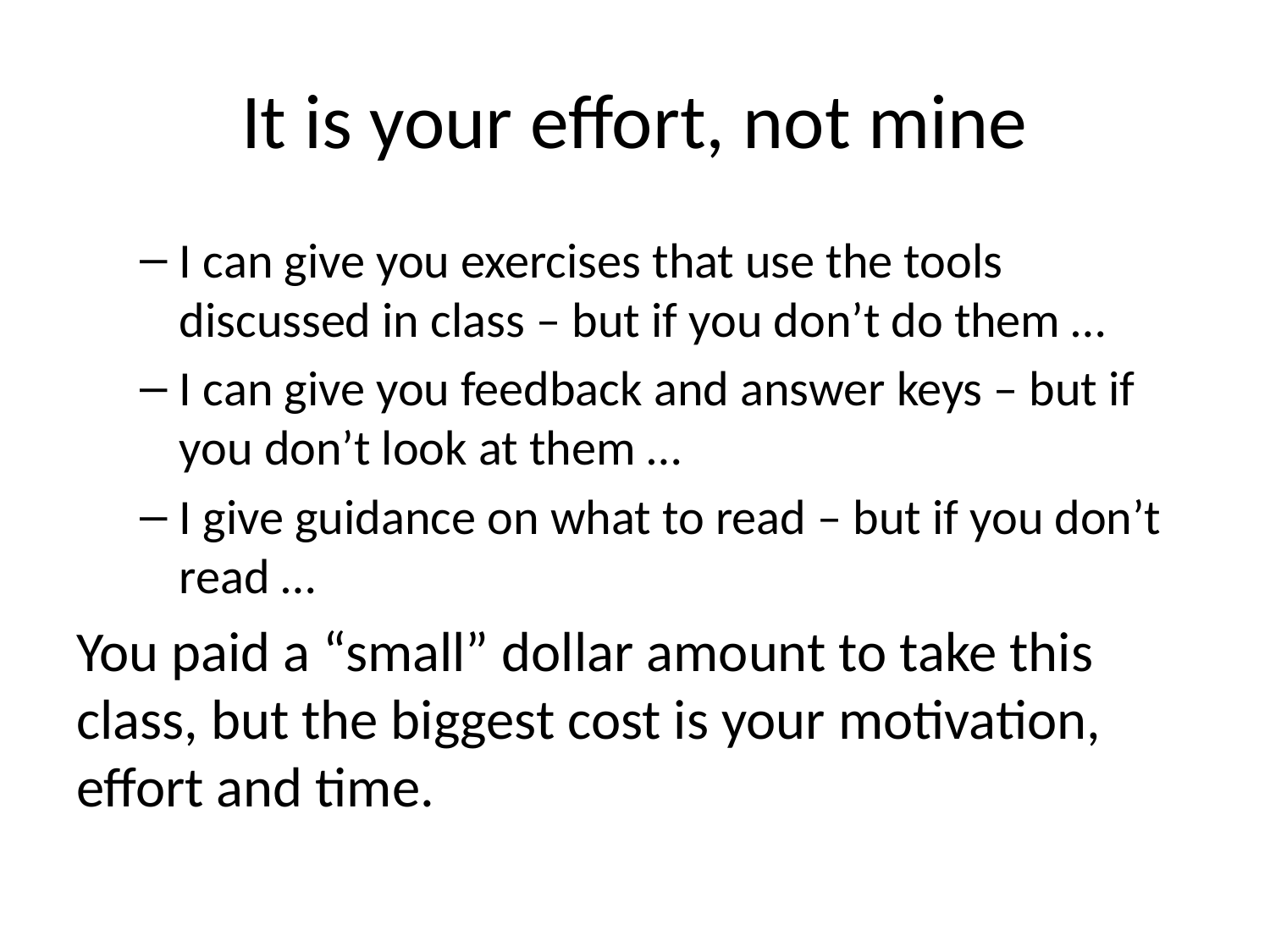

# It is your effort, not mine
I can give you exercises that use the tools discussed in class – but if you don’t do them …
I can give you feedback and answer keys – but if you don’t look at them …
I give guidance on what to read – but if you don’t read …
You paid a “small” dollar amount to take this class, but the biggest cost is your motivation, effort and time.